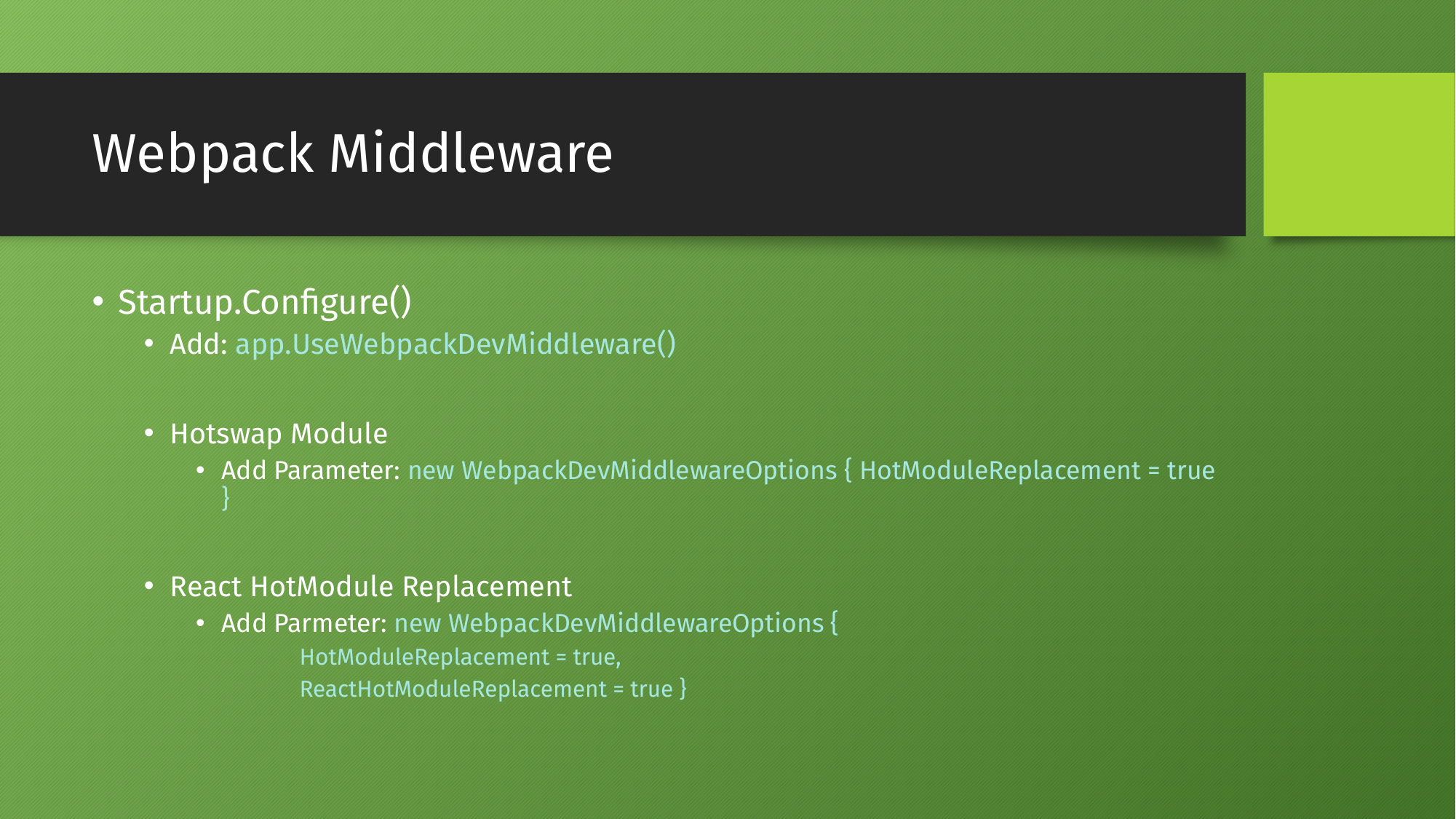

# Webpack Middleware
Startup.Configure()
Add: app.UseWebpackDevMiddleware()

Hotswap Module
Add Parameter: new WebpackDevMiddlewareOptions { HotModuleReplacement = true }

React HotModule Replacement
Add Parmeter: new WebpackDevMiddlewareOptions {
HotModuleReplacement = true,
ReactHotModuleReplacement = true }